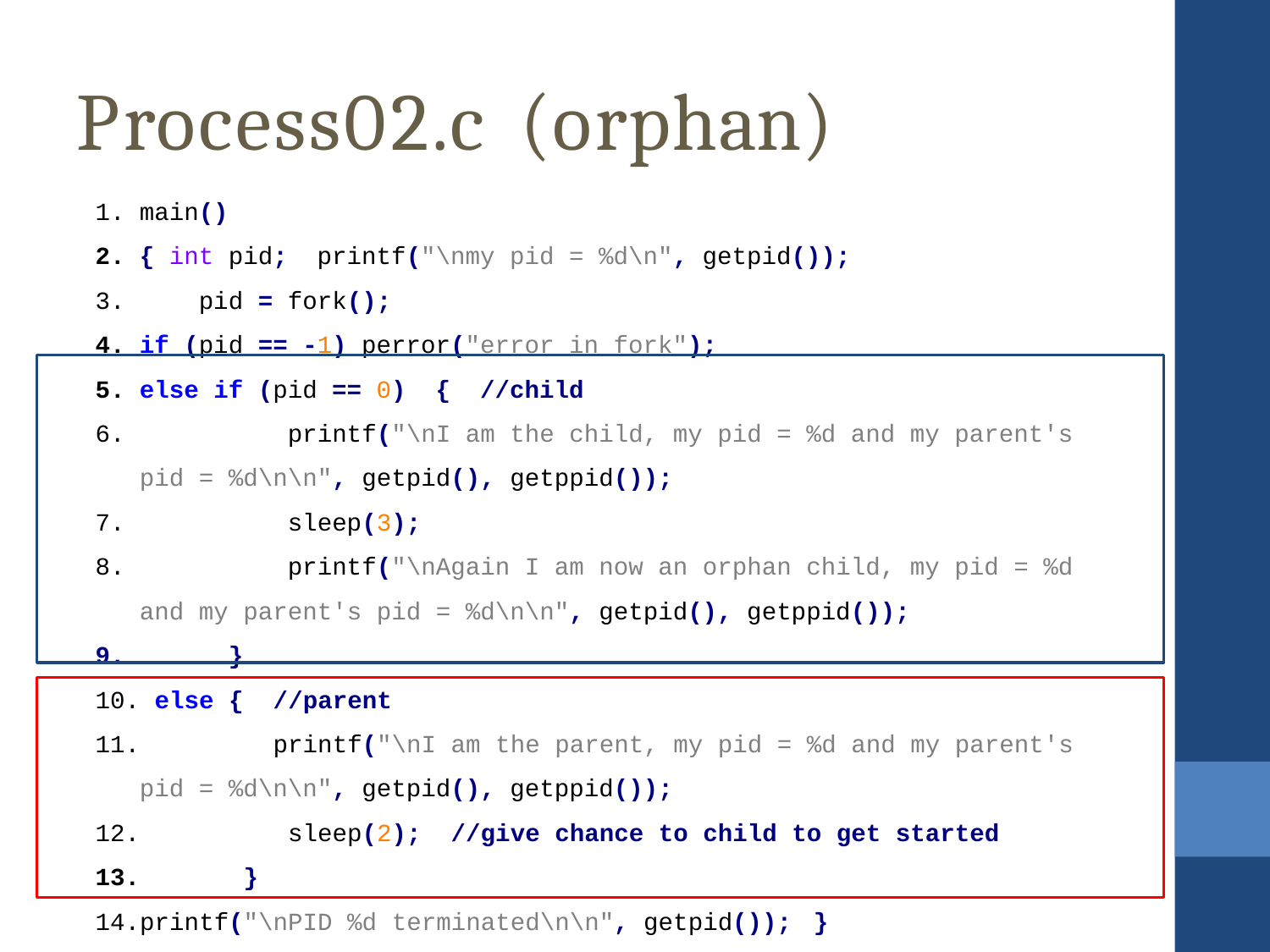

Process02.c  (orphan)
main()
{ int pid;  printf("\nmy pid = %d\n", getpid());
    pid = fork();
if (pid == -1) perror("error in fork");
else if (pid == 0)  {  //child
          printf("\nI am the child, my pid = %d and my parent's pid = %d\n\n", getpid(), getppid());
          sleep(3);
          printf("\nAgain I am now an orphan child, my pid = %d and my parent's pid = %d\n\n", getpid(), getppid());
      }
 else {  //parent
         printf("\nI am the parent, my pid = %d and my parent's pid = %d\n\n", getpid(), getppid());
          sleep(2);  //give chance to child to get started
       }
printf("\nPID %d terminated\n\n", getpid());  }